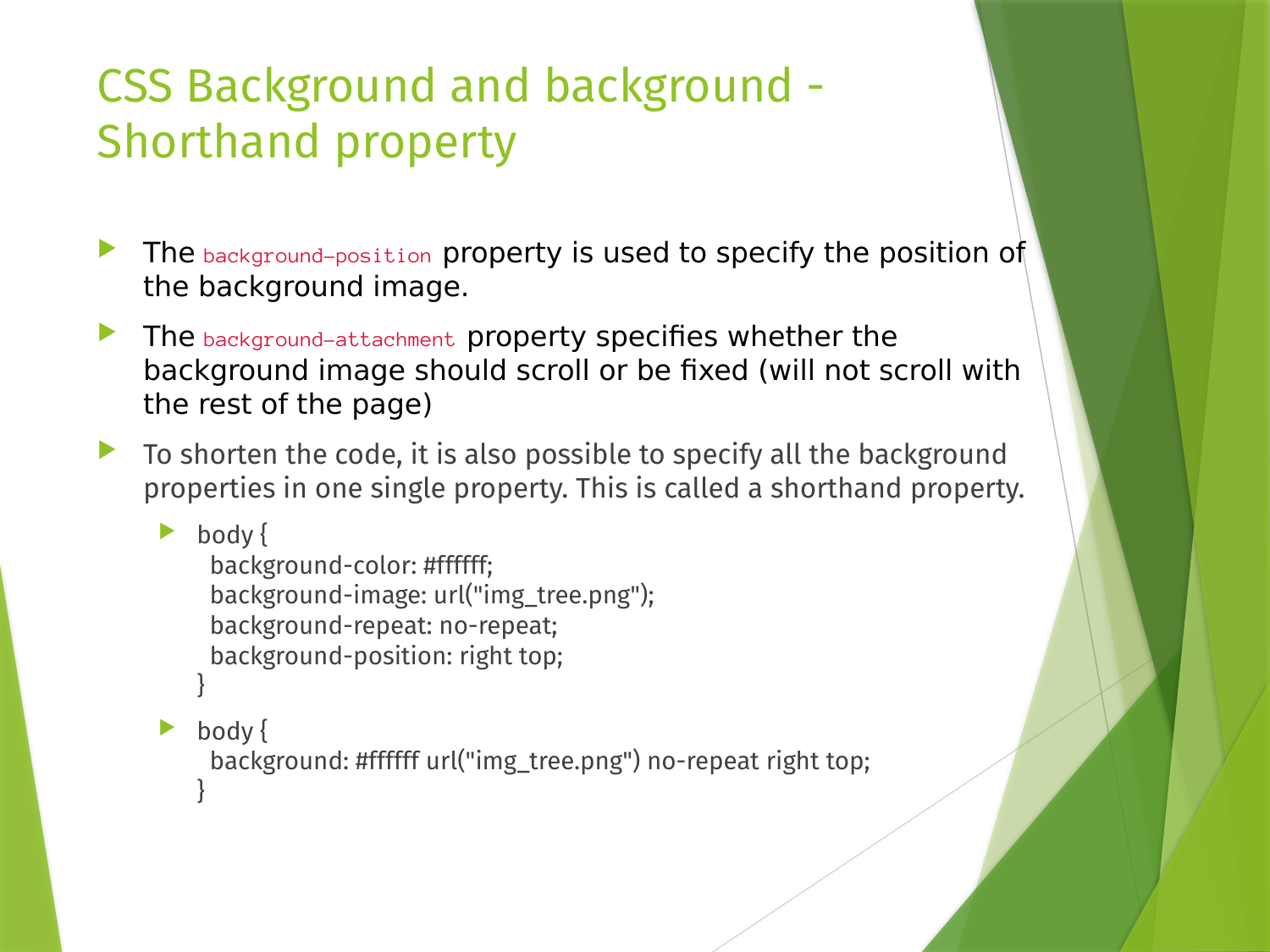

# CSS Background and background - Shorthand property
The background-position property is used to specify the position of the background image.
The background-attachment property specifies whether the background image should scroll or be fixed (will not scroll with the rest of the page)
To shorten the code, it is also possible to specify all the background properties in one single property. This is called a shorthand property.
body {
  background-color: #ffffff;
  background-image: url("img_tree.png");
  background-repeat: no-repeat;
  background-position: right top;
}
body {
  background: #ffffff url("img_tree.png") no-repeat right top;
}